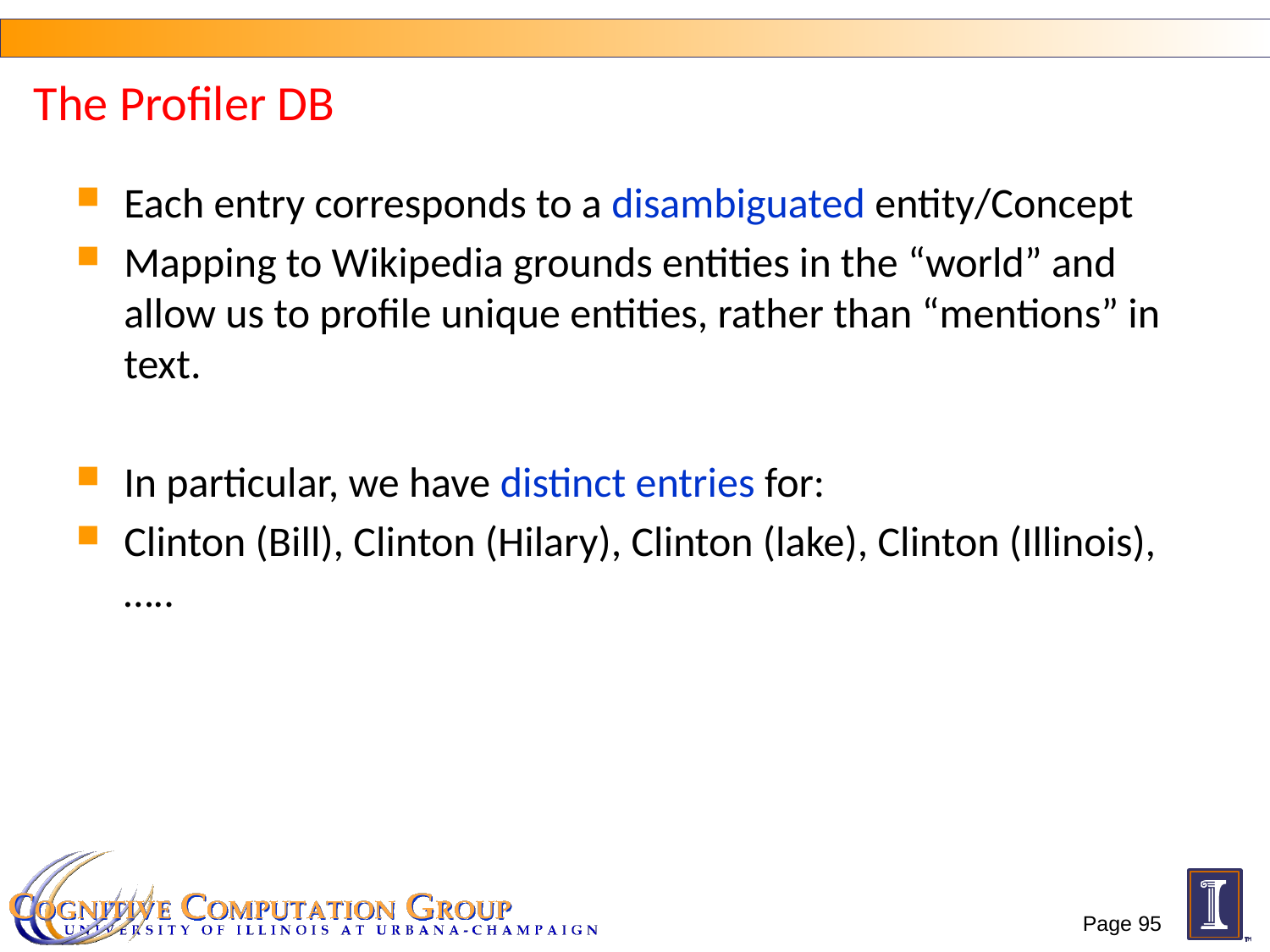

# The Profiler DB
Each entry corresponds to a disambiguated entity/Concept
Mapping to Wikipedia grounds entities in the “world” and allow us to profile unique entities, rather than “mentions” in text.

In particular, we have distinct entries for:
Clinton (Bill), Clinton (Hilary), Clinton (lake), Clinton (Illinois),…..

Page 95